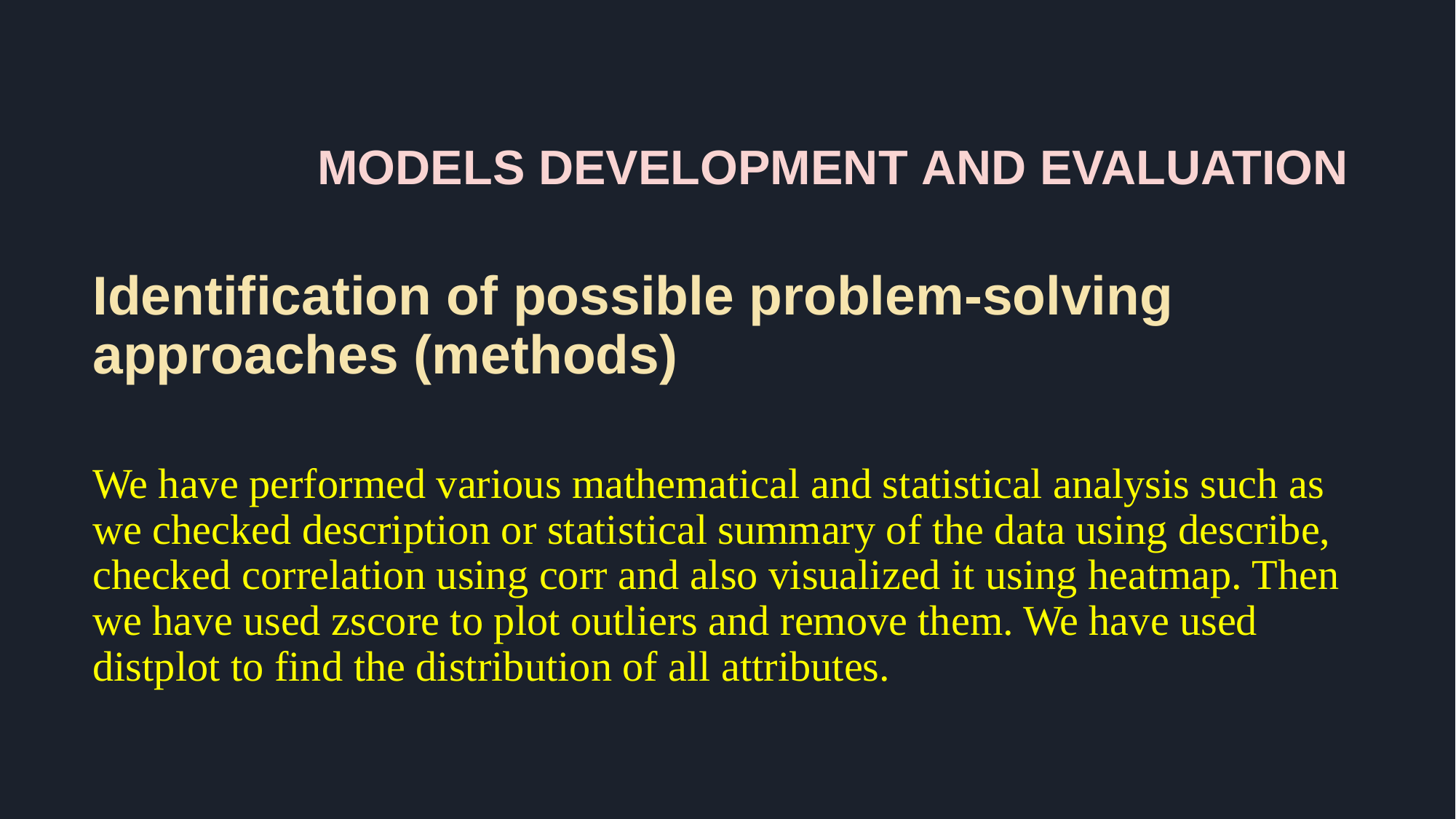

# MODELS DEVELOPMENT AND EVALUATION
Identification of possible problem-solving approaches (methods)

We have performed various mathematical and statistical analysis such as we checked description or statistical summary of the data using describe, checked correlation using corr and also visualized it using heatmap. Then we have used zscore to plot outliers and remove them. We have used distplot to find the distribution of all attributes.